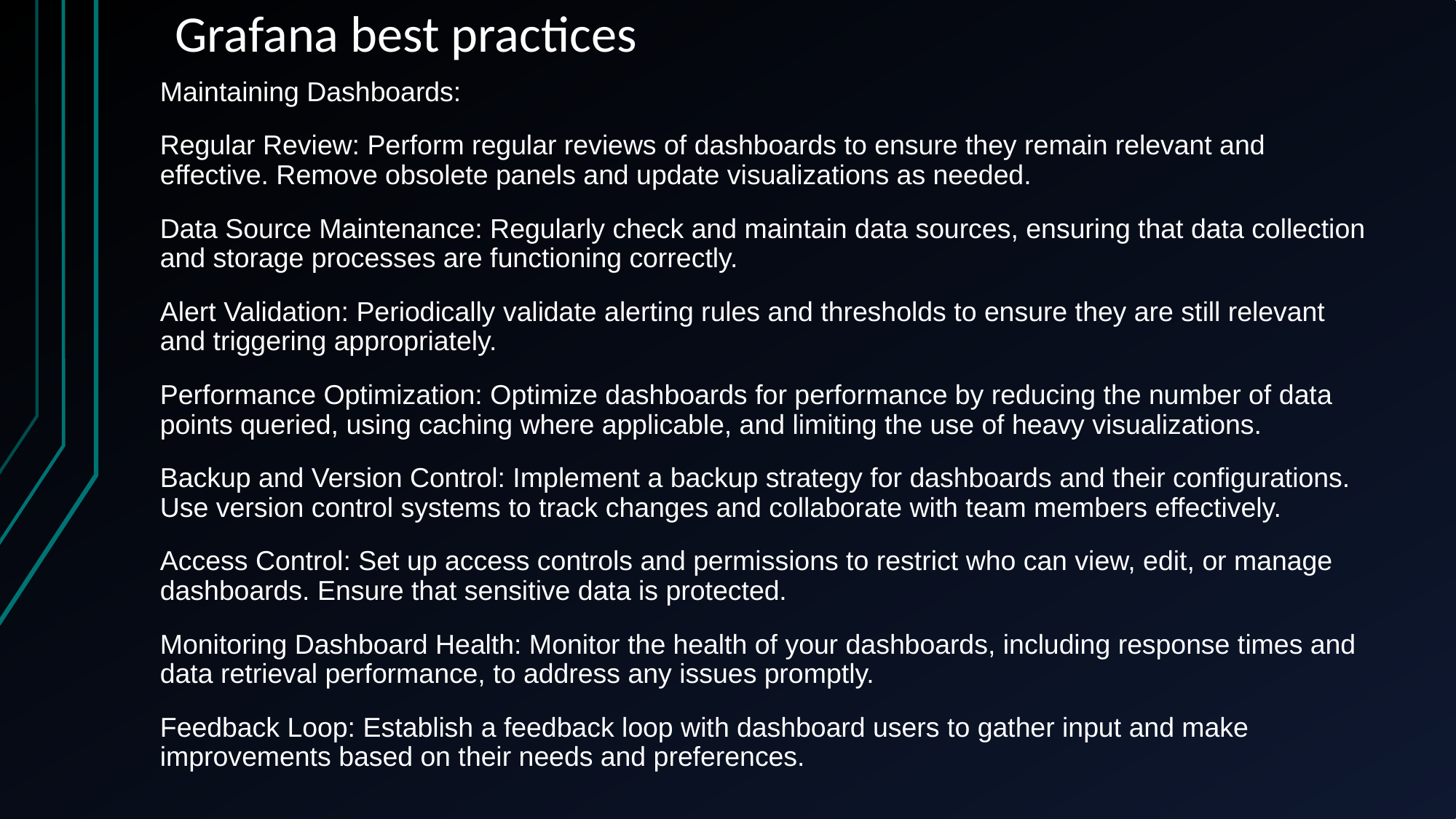

# Grafana best practices
Maintaining Dashboards:
Regular Review: Perform regular reviews of dashboards to ensure they remain relevant and effective. Remove obsolete panels and update visualizations as needed.
Data Source Maintenance: Regularly check and maintain data sources, ensuring that data collection and storage processes are functioning correctly.
Alert Validation: Periodically validate alerting rules and thresholds to ensure they are still relevant and triggering appropriately.
Performance Optimization: Optimize dashboards for performance by reducing the number of data points queried, using caching where applicable, and limiting the use of heavy visualizations.
Backup and Version Control: Implement a backup strategy for dashboards and their configurations. Use version control systems to track changes and collaborate with team members effectively.
Access Control: Set up access controls and permissions to restrict who can view, edit, or manage dashboards. Ensure that sensitive data is protected.
Monitoring Dashboard Health: Monitor the health of your dashboards, including response times and data retrieval performance, to address any issues promptly.
Feedback Loop: Establish a feedback loop with dashboard users to gather input and make improvements based on their needs and preferences.